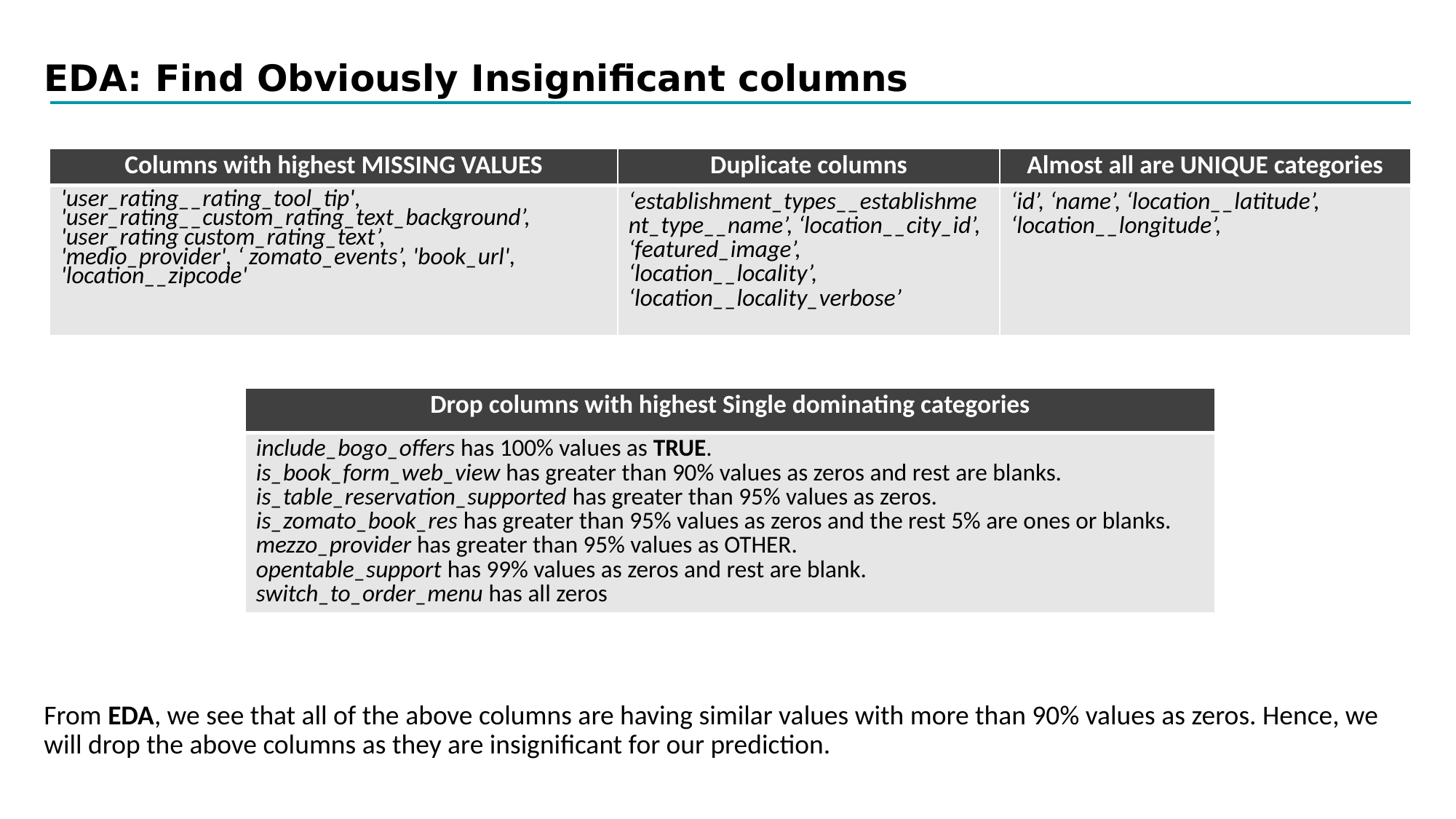

# EDA: Find Obviously Insignificant columns
| Columns with highest MISSING VALUES | Duplicate columns | Almost all are UNIQUE categories |
| --- | --- | --- |
| 'user\_rating\_\_rating\_tool\_tip', 'user\_rating\_\_custom\_rating\_text\_background’, 'user\_rating custom\_rating\_text’, 'medio\_provider', ‘ zomato\_events’, 'book\_url', 'location\_\_zipcode' | ‘establishment\_types\_\_establishment\_type\_\_name’, ‘location\_\_city\_id’, ‘featured\_image’, ‘location\_\_locality’, ‘location\_\_locality\_verbose’ | ‘id’, ‘name’, ‘location\_\_latitude’, ‘location\_\_longitude’, |
| Drop columns with highest Single dominating categories |
| --- |
| include\_bogo\_offers has 100% values as TRUE. is\_book\_form\_web\_view has greater than 90% values as zeros and rest are blanks. is\_table\_reservation\_supported has greater than 95% values as zeros. is\_zomato\_book\_res has greater than 95% values as zeros and the rest 5% are ones or blanks. mezzo\_provider has greater than 95% values as OTHER. opentable\_support has 99% values as zeros and rest are blank. switch\_to\_order\_menu has all zeros |
From EDA, we see that all of the above columns are having similar values with more than 90% values as zeros. Hence, we will drop the above columns as they are insignificant for our prediction.